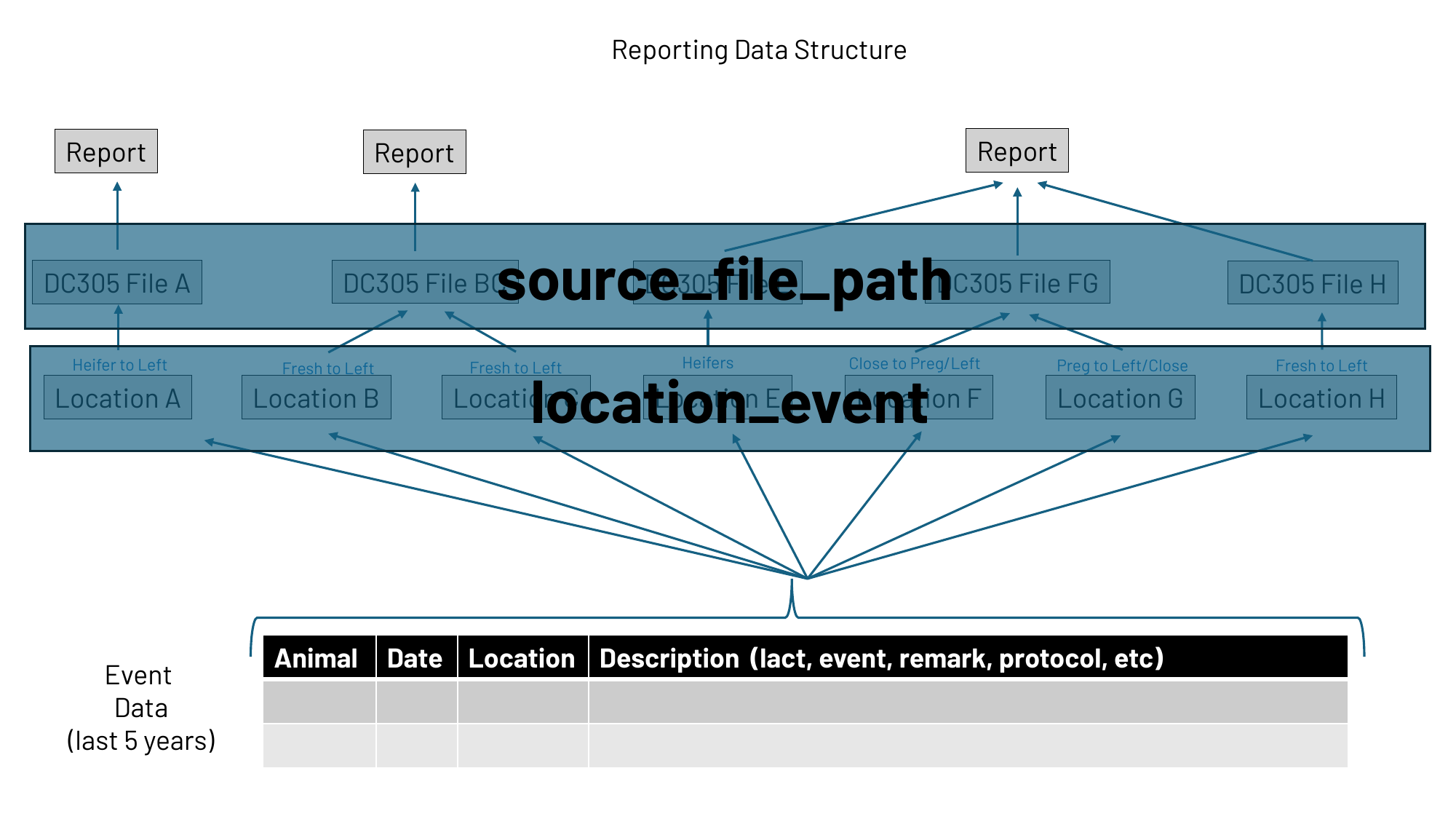

Reporting Data Structure

Report
Report
Report
source_file_path
DC305 File BC
DC305 File FG
DC305 File A
DC305 File E
DC305 File H
location_event
Heifers
Close to Preg/Left
Heifer to Left
Fresh to Left
Preg to Left/Close
Fresh to Left
Fresh to Left
Location A
Location B
Location C
Location E
Location F
Location G
Location H
| Animal | Date | Location | Description (lact, event, remark, protocol, etc) |
| --- | --- | --- | --- |
|  |  |  |  |
|  |  |  |  |
Event
Data
(last 5 years)